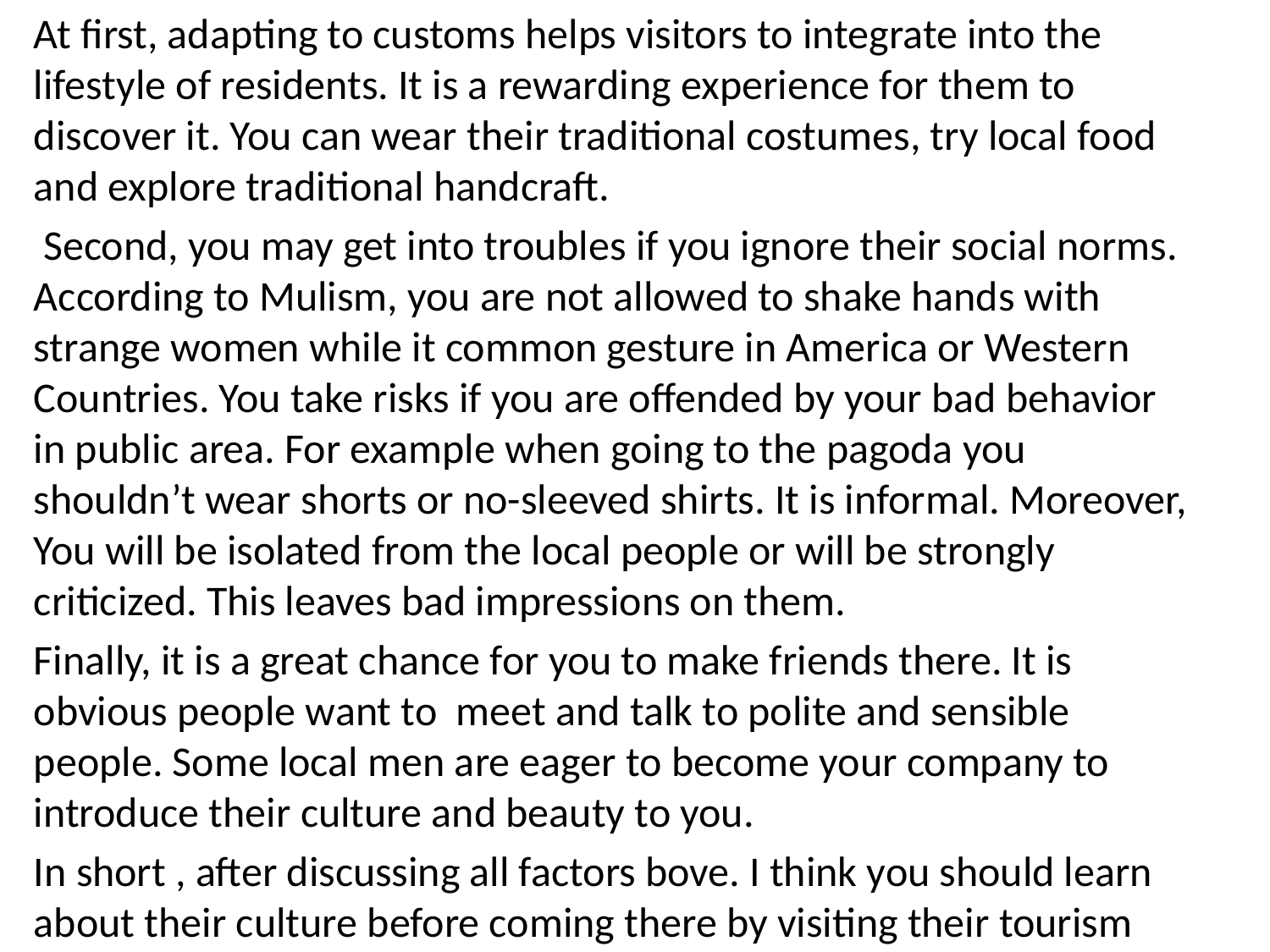

At first, adapting to customs helps visitors to integrate into the lifestyle of residents. It is a rewarding experience for them to discover it. You can wear their traditional costumes, try local food and explore traditional handcraft.
 Second, you may get into troubles if you ignore their social norms. According to Mulism, you are not allowed to shake hands with strange women while it common gesture in America or Western Countries. You take risks if you are offended by your bad behavior in public area. For example when going to the pagoda you shouldn’t wear shorts or no-sleeved shirts. It is informal. Moreover, You will be isolated from the local people or will be strongly criticized. This leaves bad impressions on them.
Finally, it is a great chance for you to make friends there. It is obvious people want to  meet and talk to polite and sensible people. Some local men are eager to become your company to introduce their culture and beauty to you.
In short , after discussing all factors bove. I think you should learn about their culture before coming there by visiting their tourism websites or reading books. It is absolute that you will have unforgettable trip.

#